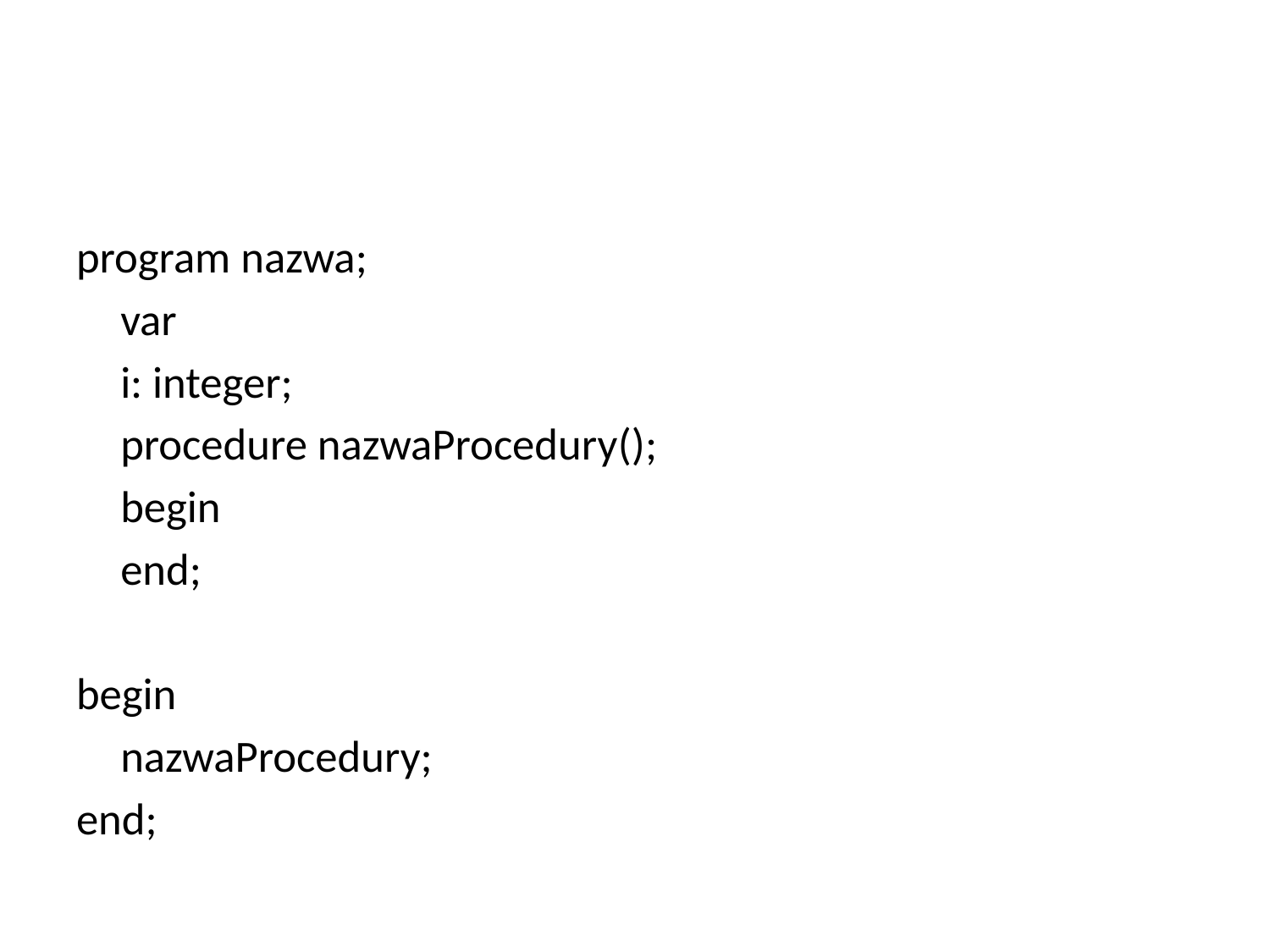

#
program nazwa;
	var
		i: integer;
	procedure nazwaProcedury();
	begin
	end;

begin
	nazwaProcedury;
end;